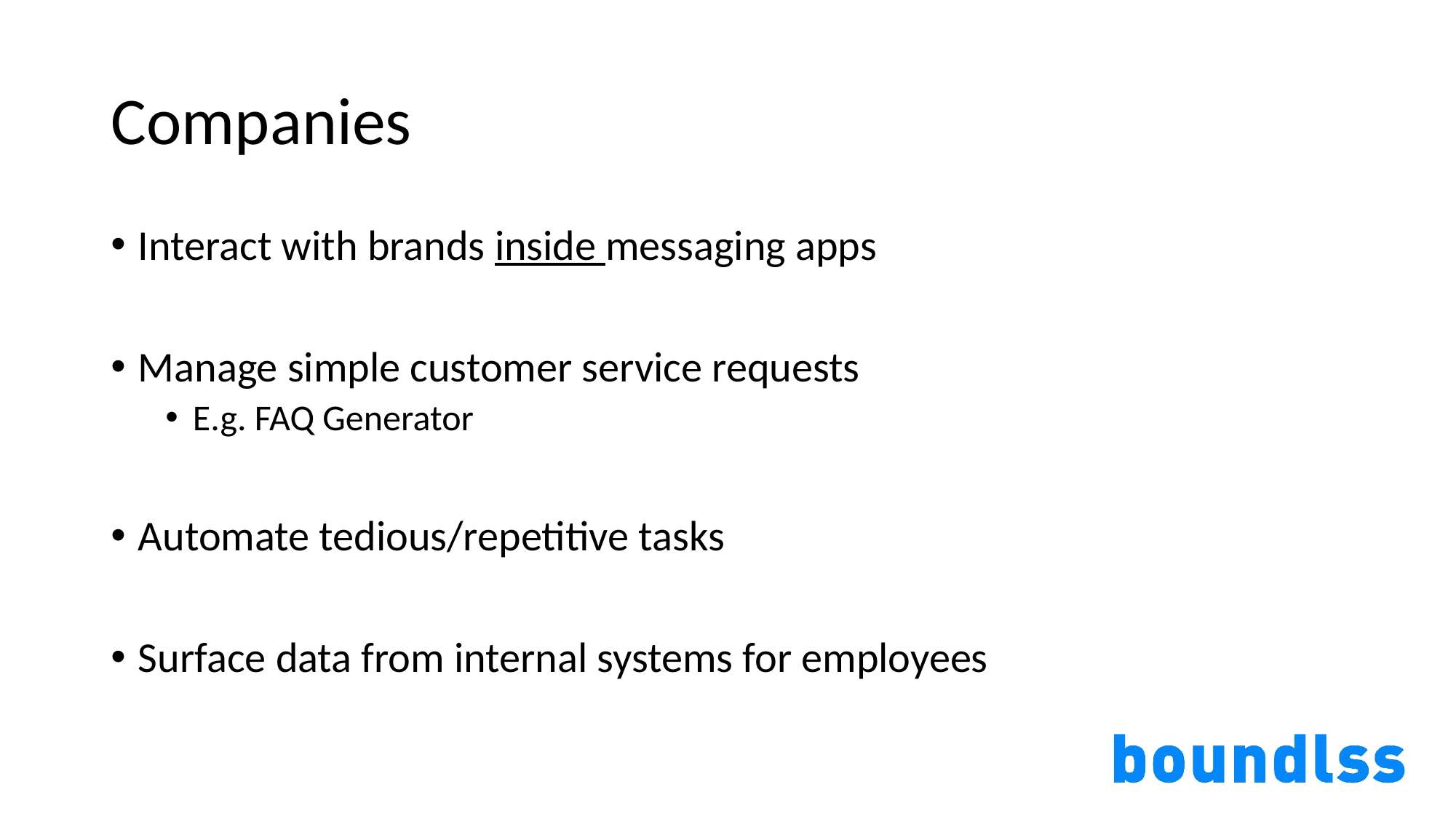

# Companies
Interact with brands inside messaging apps

Manage simple customer service requests
E.g. FAQ Generator

Automate tedious/repetitive tasks

Surface data from internal systems for employees